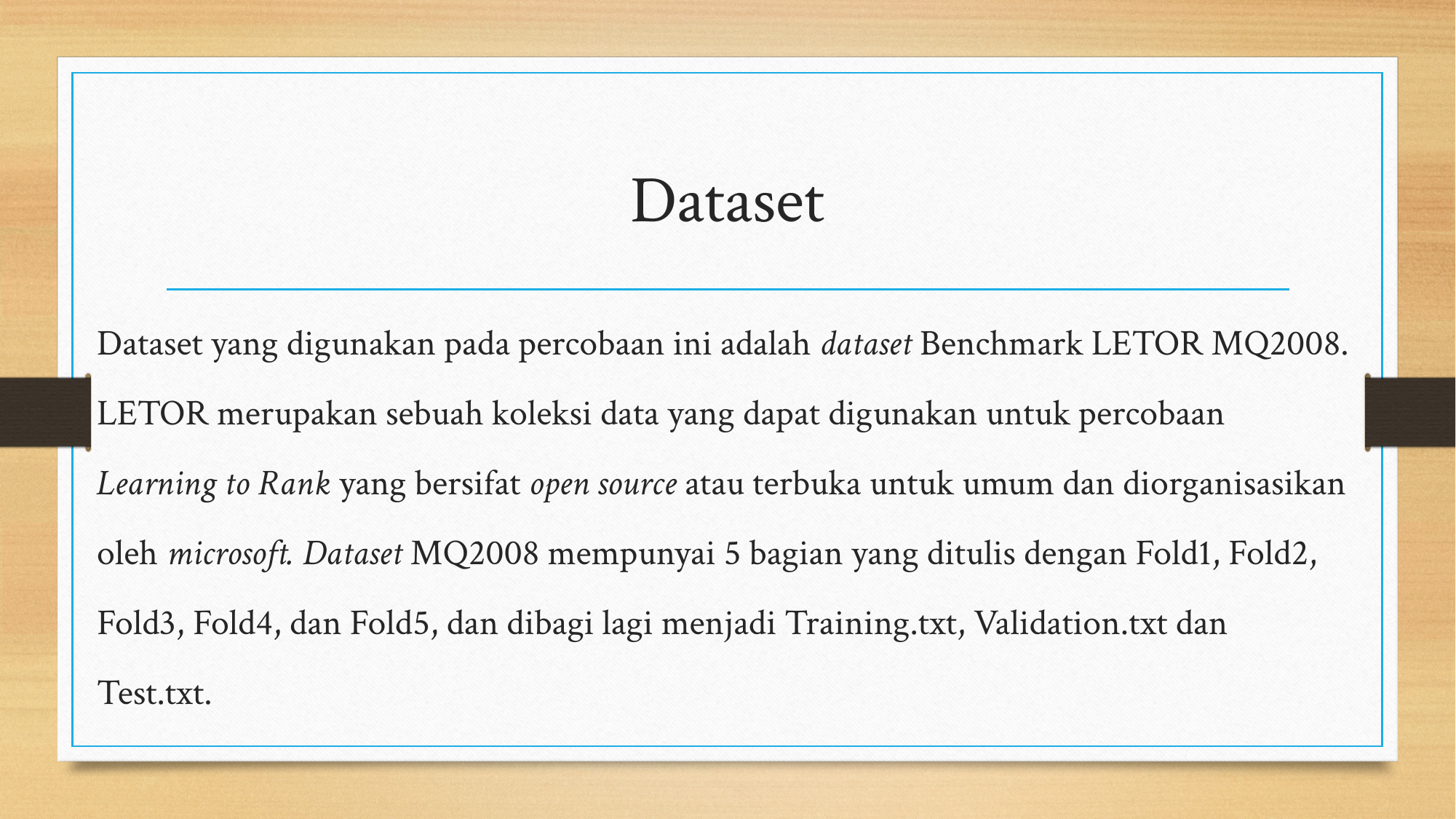

# Dataset
Dataset yang digunakan pada percobaan ini adalah dataset Benchmark LETOR MQ2008. LETOR merupakan sebuah koleksi data yang dapat digunakan untuk percobaan Learning to Rank yang bersifat open source atau terbuka untuk umum dan diorganisasikan oleh microsoft. Dataset MQ2008 mempunyai 5 bagian yang ditulis dengan Fold1, Fold2, Fold3, Fold4, dan Fold5, dan dibagi lagi menjadi Training.txt, Validation.txt dan Test.txt.